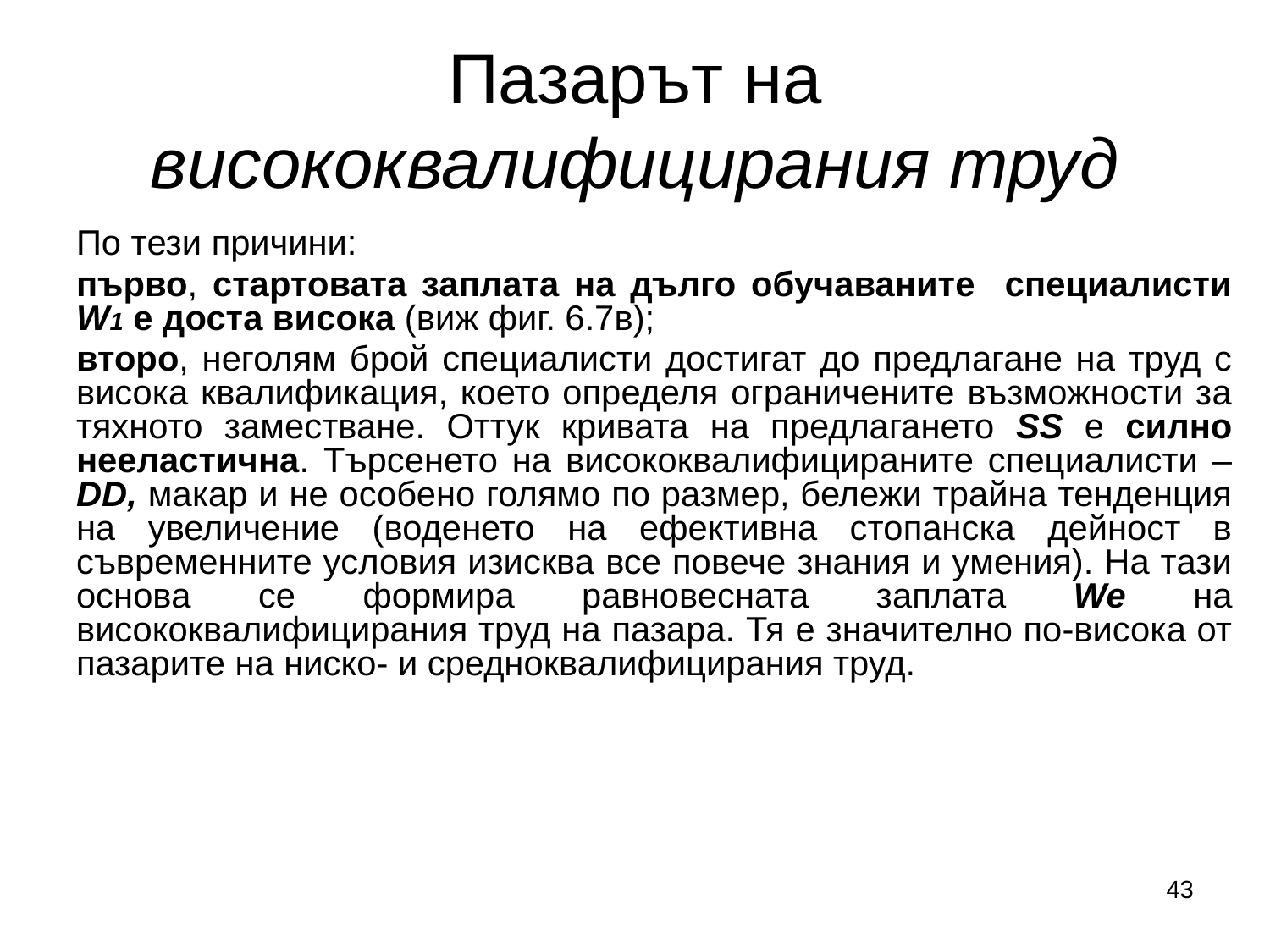

# Пазарът на висококвалифицирания труд
По тези причини:
първо, стартовата заплата на дълго обучаваните  специалисти W1 е доста висока (виж фиг. 6.7в);
второ, неголям брой специалисти достигат до предлагане на труд с висока квалификация, което определя ограничените възможности за тяхното заместване. Оттук кривата на предлагането SS е силно нееластична. Търсенето на висококвалифицираните специалисти – DD, макар и не особено голямо по размер, бележи трайна тенденция на увеличение (воденето на ефективна стопанска дейност в съвременните условия изисква все повече знания и умения). На тази основа се формира равновесната заплата We на висококвалифицирания труд на пазара. Тя е значително по-висока от пазарите на ниско- и средно­квалифицирания труд.
43